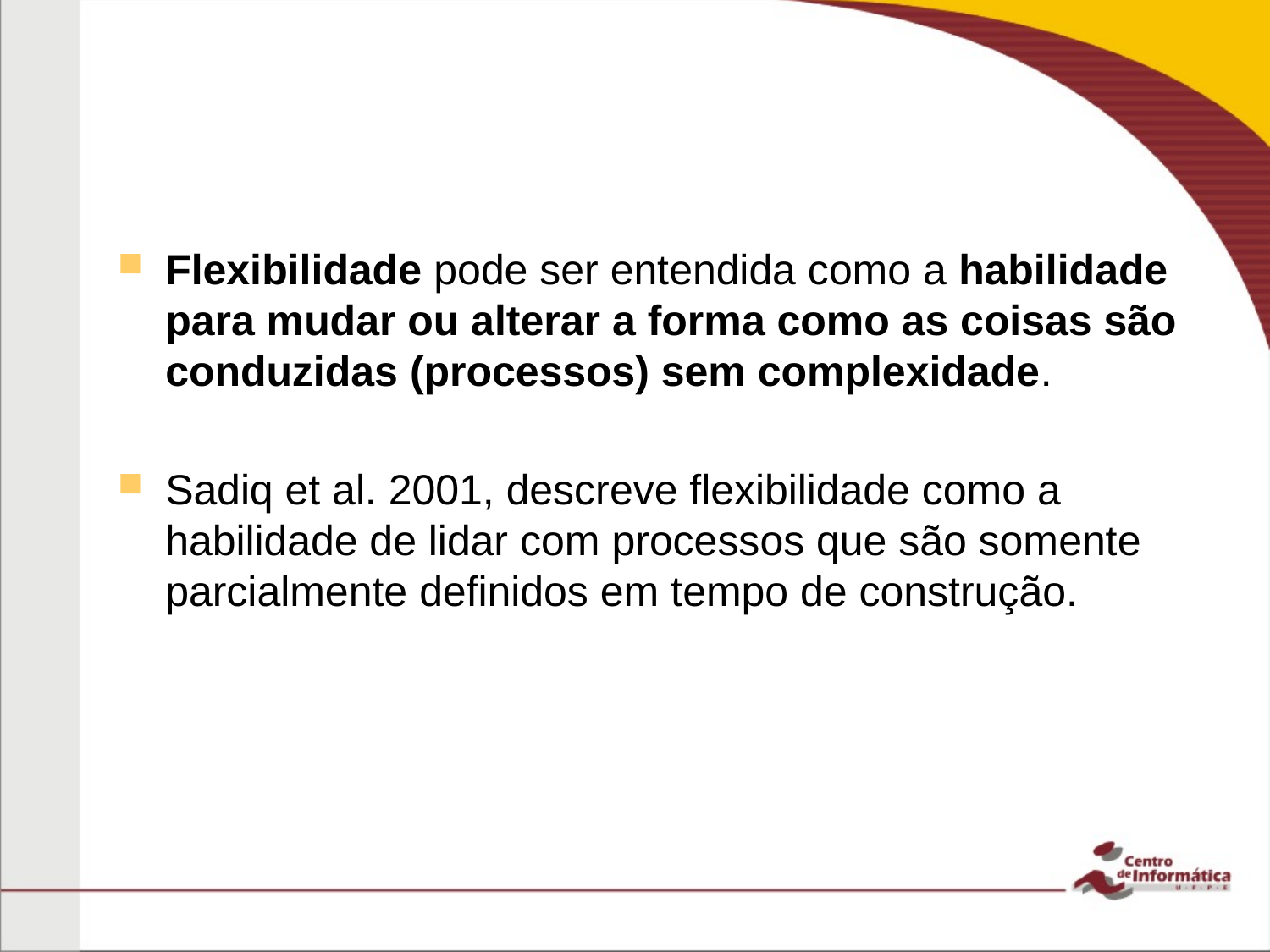

#
Flexibilidade pode ser entendida como a habilidade para mudar ou alterar a forma como as coisas são conduzidas (processos) sem complexidade.

Sadiq et al. 2001, descreve flexibilidade como a habilidade de lidar com processos que são somente parcialmente definidos em tempo de construção.